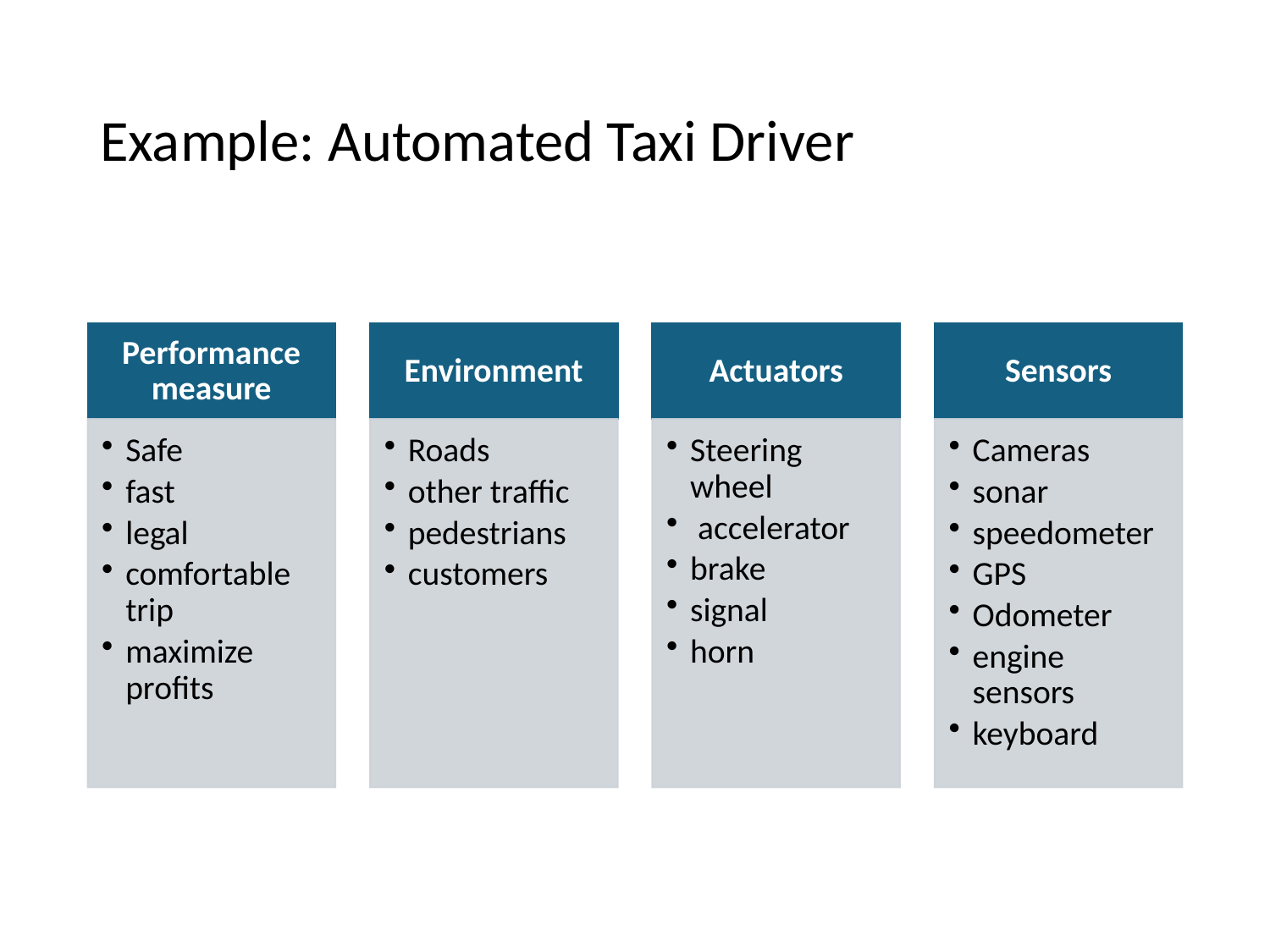

# Example: Automated Taxi Driver
Performance measure
Safe
fast
legal
comfortable trip
maximize profits
Environment
Roads
other traffic
pedestrians
customers
Actuators
Steering wheel
 accelerator
brake
signal
horn
Sensors
Cameras
sonar
speedometer
GPS
Odometer
engine sensors
keyboard